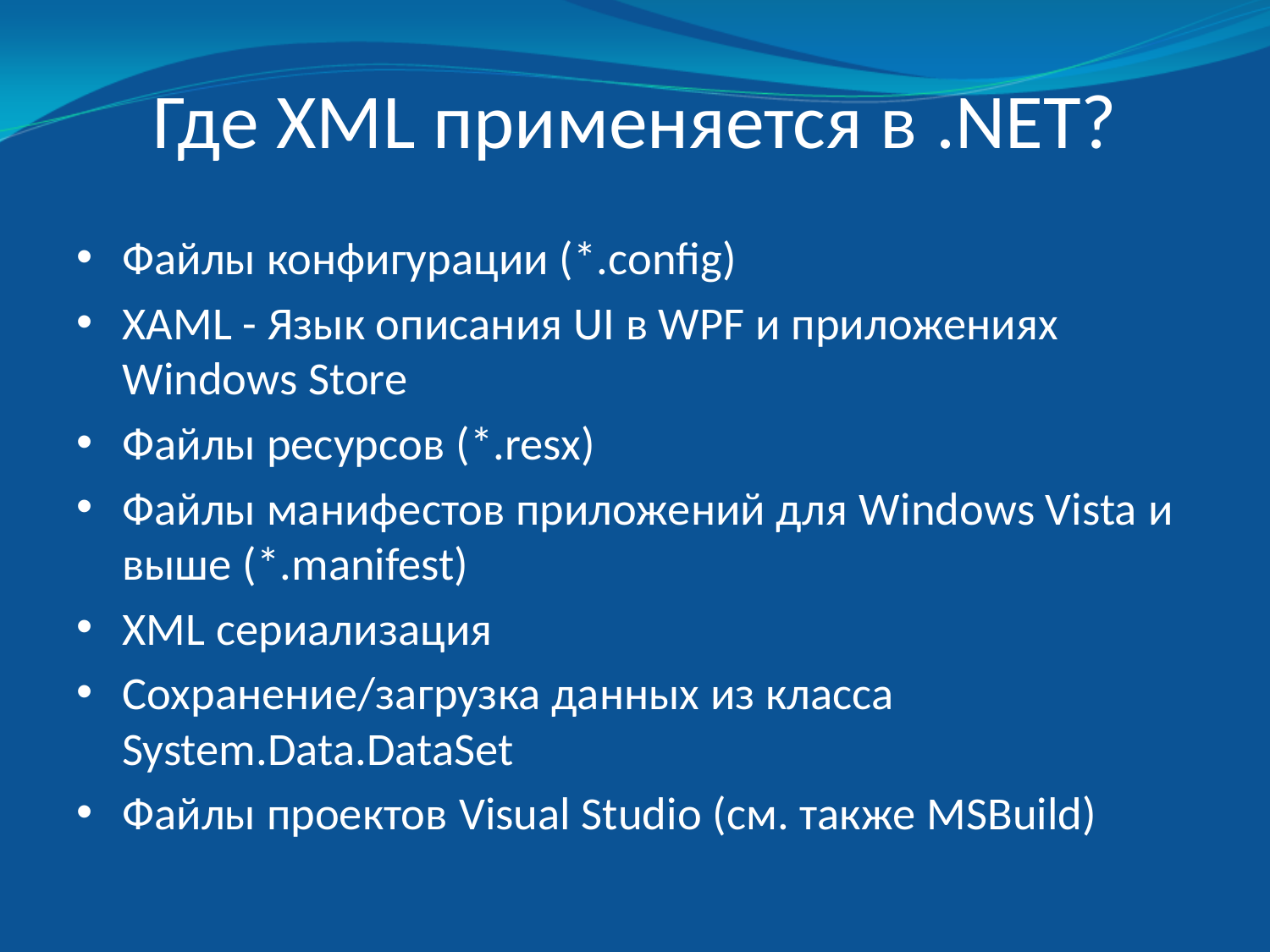

# Где XML применяется в .NET?
Файлы конфигурации (*.config)
XAML - Язык описания UI в WPF и приложениях Windows Store
Файлы ресурсов (*.resx)
Файлы манифестов приложений для Windows Vista и выше (*.manifest)
XML сериализация
Сохранение/загрузка данных из класса System.Data.DataSet
Файлы проектов Visual Studio (см. также MSBuild)